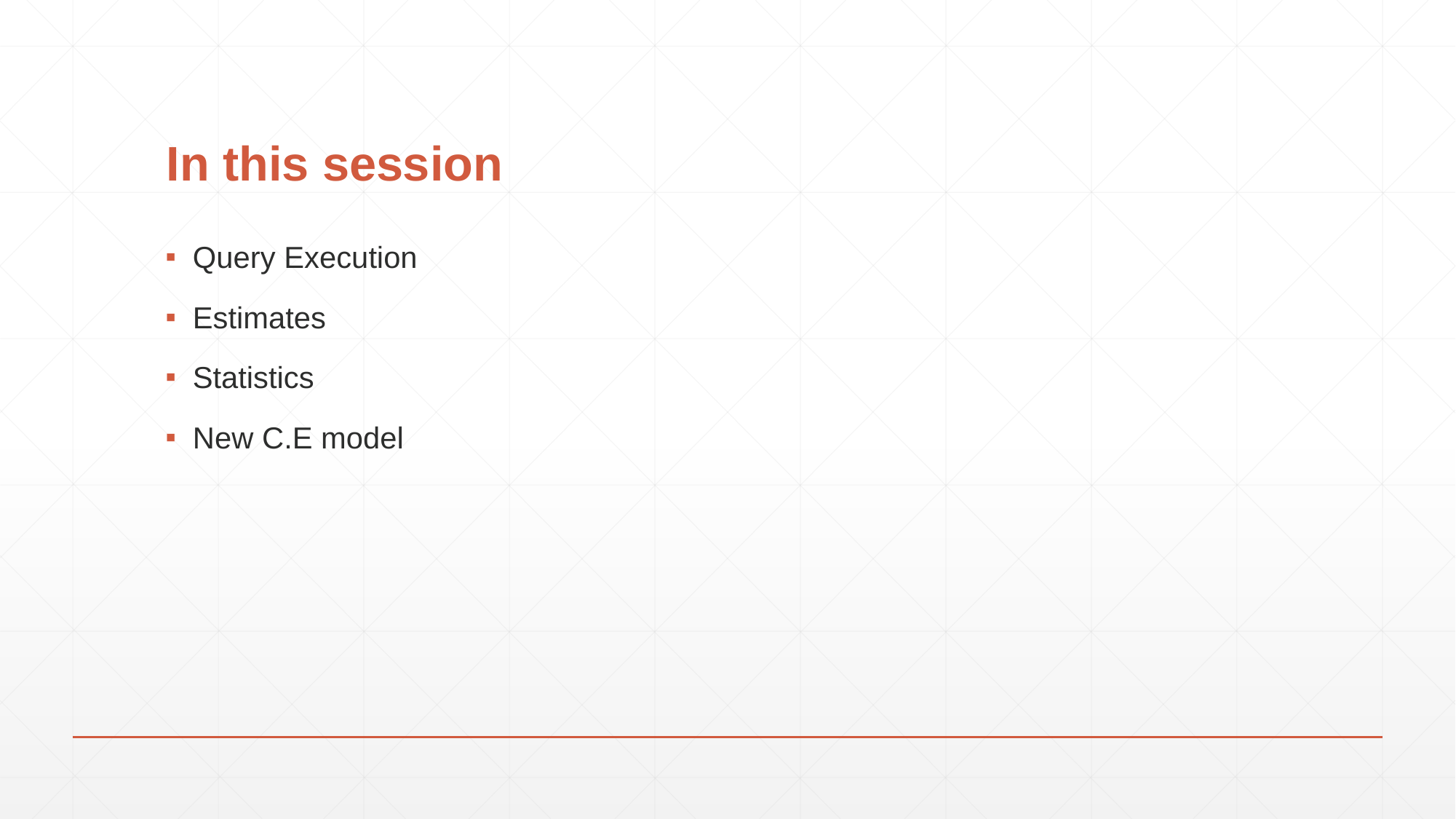

# In this session
Query Execution
Estimates
Statistics
New C.E model